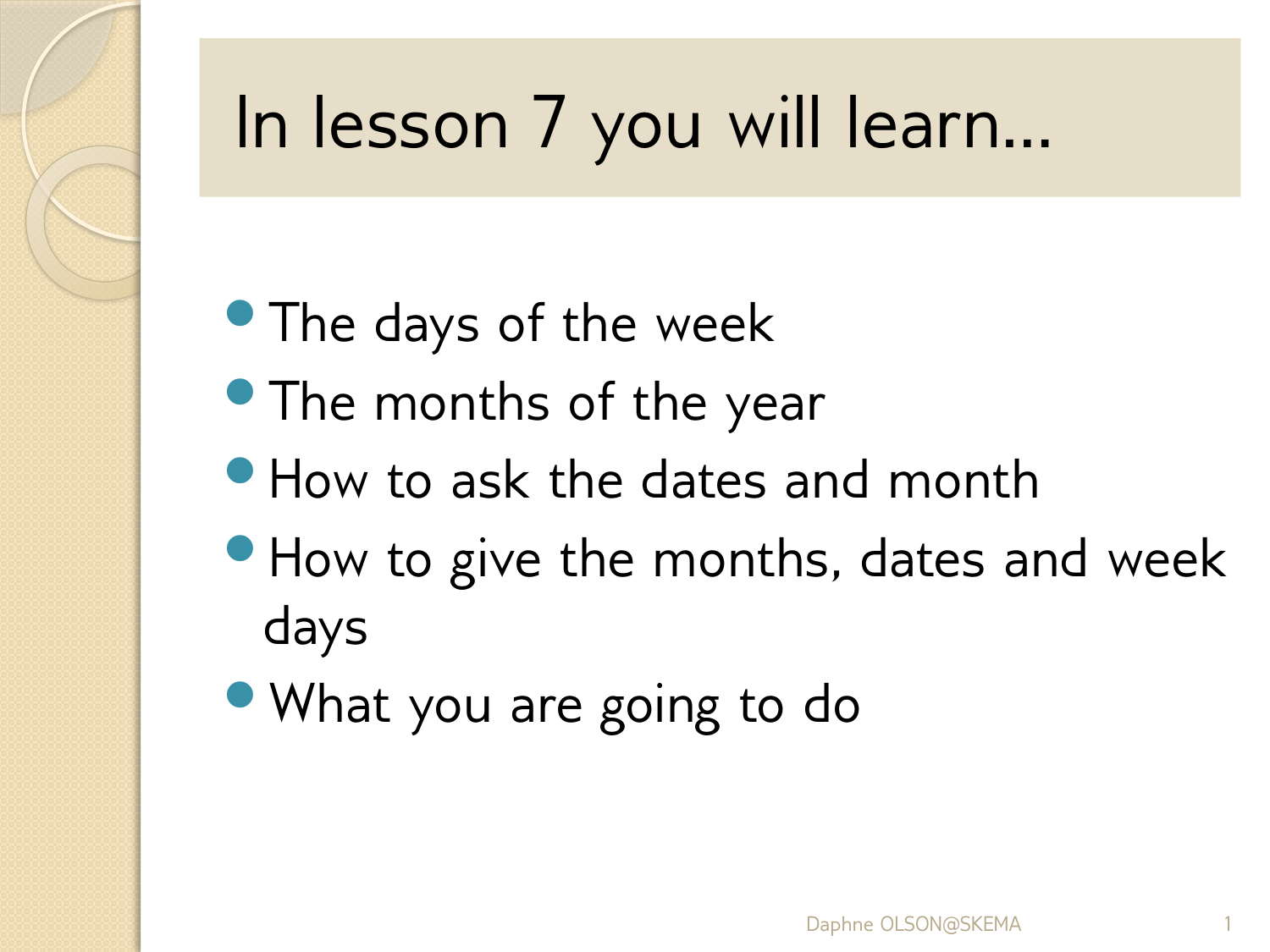

# In lesson 7 you will learn…

The days of the week
The months of the year
How to ask the dates and month
How to give the months, dates and week days
What you are going to do
Daphne OLSON@SKEMA
1